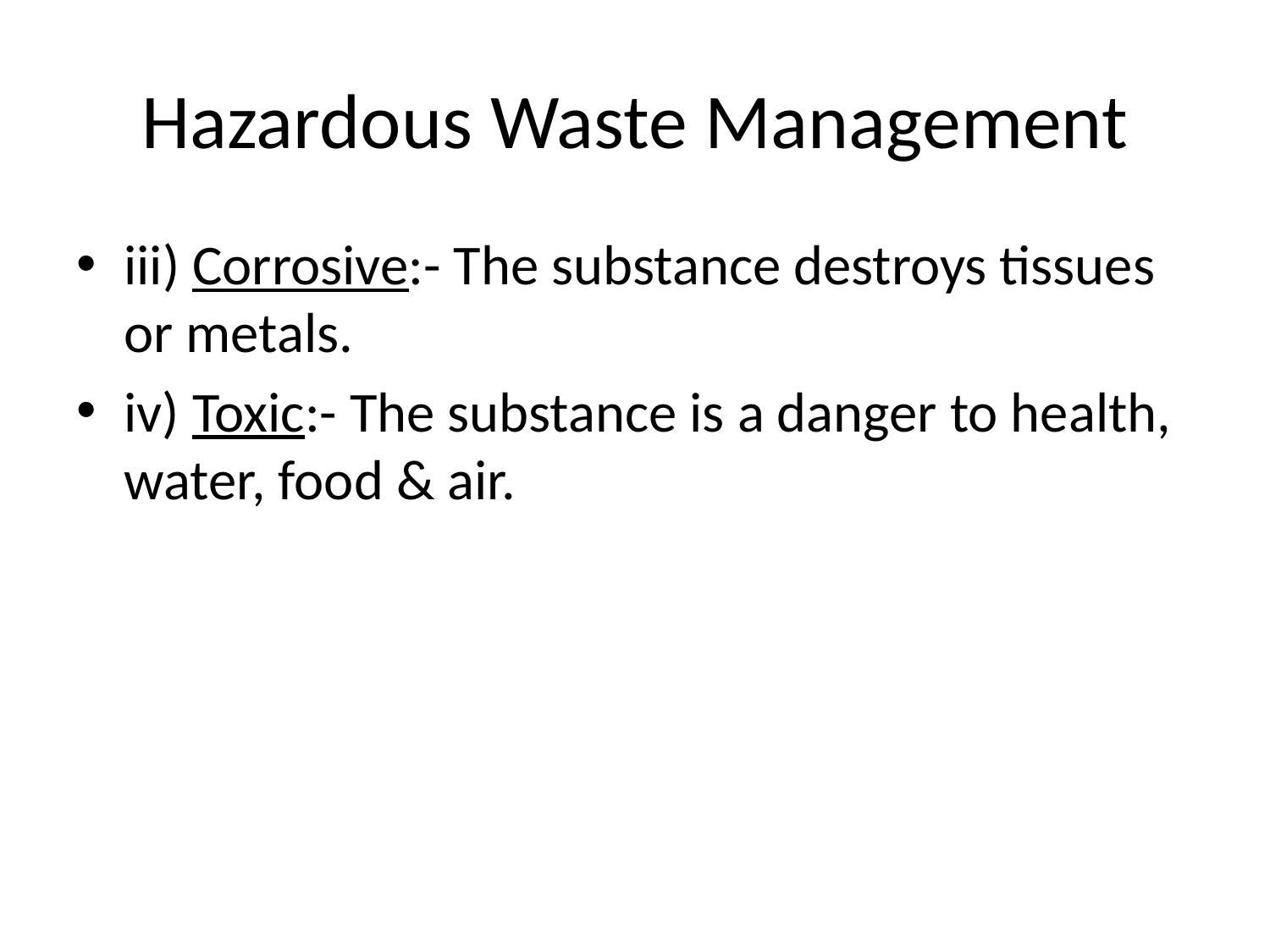

# Hazardous Waste Management
iii) Corrosive:- The substance destroys tissues or metals.
iv) Toxic:- The substance is a danger to health, water, food & air.